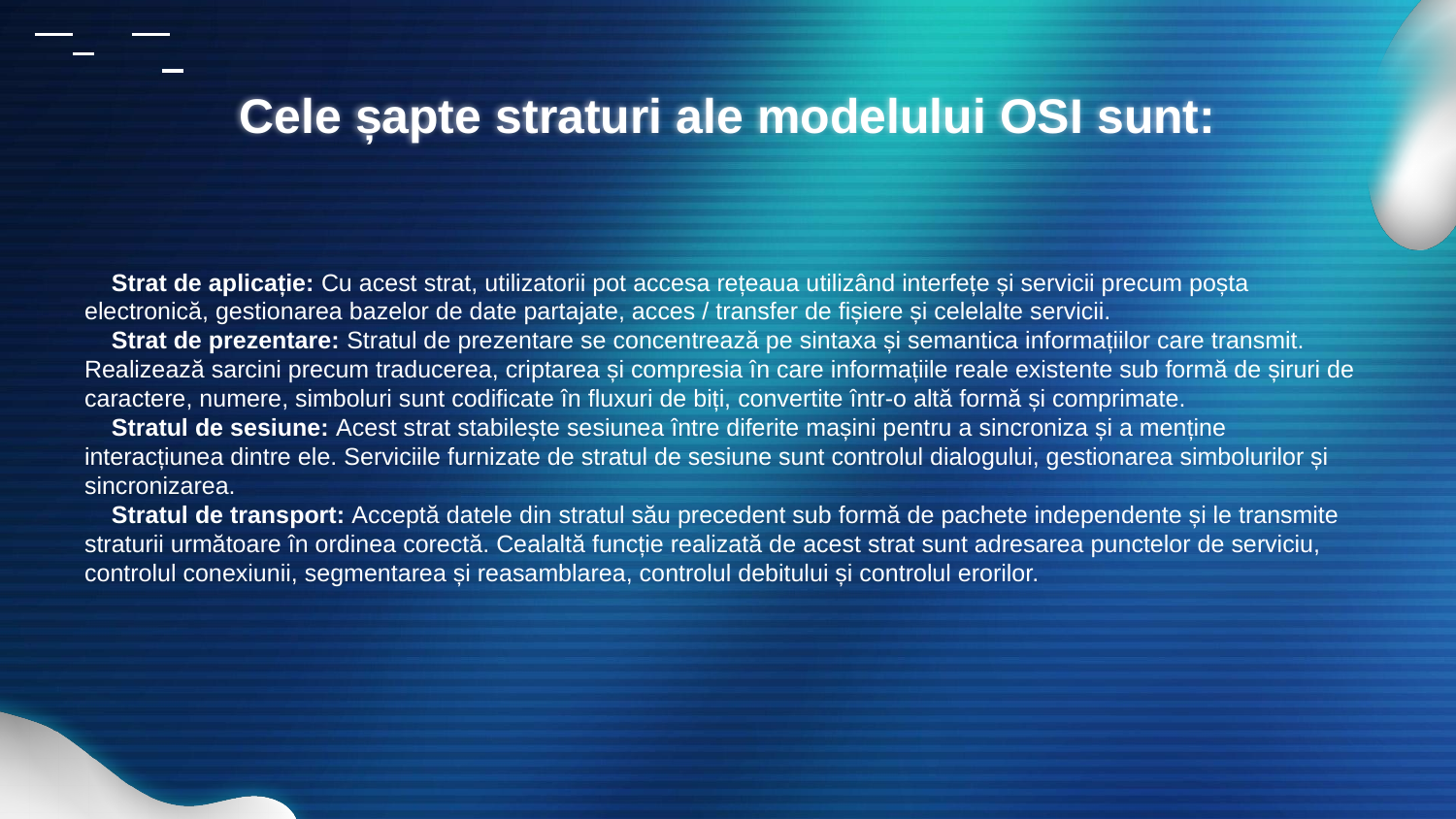

# Cele șapte straturi ale modelului OSI sunt:
    Strat de aplicație: Cu acest strat, utilizatorii pot accesa rețeaua utilizând interfețe și servicii precum poșta electronică, gestionarea bazelor de date partajate, acces / transfer de fișiere și celelalte servicii.
    Strat de prezentare: Stratul de prezentare se concentrează pe sintaxa și semantica informațiilor care transmit. Realizează sarcini precum traducerea, criptarea și compresia în care informațiile reale existente sub formă de șiruri de caractere, numere, simboluri sunt codificate în fluxuri de biți, convertite într-o altă formă și comprimate.
    Stratul de sesiune: Acest strat stabilește sesiunea între diferite mașini pentru a sincroniza și a menține interacțiunea dintre ele. Serviciile furnizate de stratul de sesiune sunt controlul dialogului, gestionarea simbolurilor și sincronizarea.
    Stratul de transport: Acceptă datele din stratul său precedent sub formă de pachete independente și le transmite straturii următoare în ordinea corectă. Cealaltă funcție realizată de acest strat sunt adresarea punctelor de serviciu, controlul conexiunii, segmentarea și reasamblarea, controlul debitului și controlul erorilor.